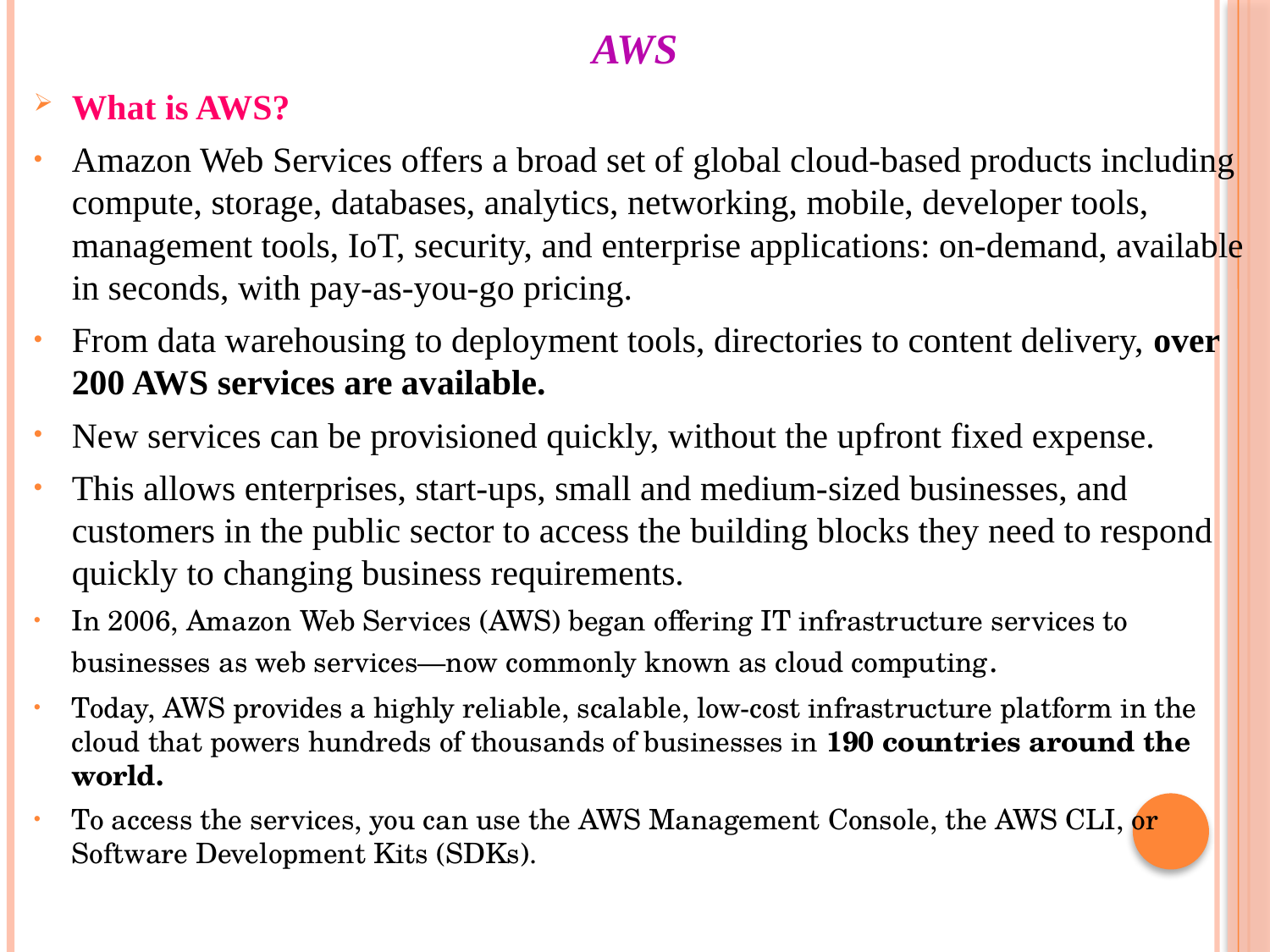

# AWS
What is AWS?
Amazon Web Services offers a broad set of global cloud-based products including compute, storage, databases, analytics, networking, mobile, developer tools, management tools, IoT, security, and enterprise applications: on-demand, available in seconds, with pay-as-you-go pricing.
From data warehousing to deployment tools, directories to content delivery, over 200 AWS services are available.
New services can be provisioned quickly, without the upfront fixed expense.
This allows enterprises, start-ups, small and medium-sized businesses, and customers in the public sector to access the building blocks they need to respond quickly to changing business requirements.
In 2006, Amazon Web Services (AWS) began offering IT infrastructure services to businesses as web services—now commonly known as cloud computing.
Today, AWS provides a highly reliable, scalable, low-cost infrastructure platform in the cloud that powers hundreds of thousands of businesses in 190 countries around the world.
To access the services, you can use the AWS Management Console, the AWS CLI, or Software Development Kits (SDKs).